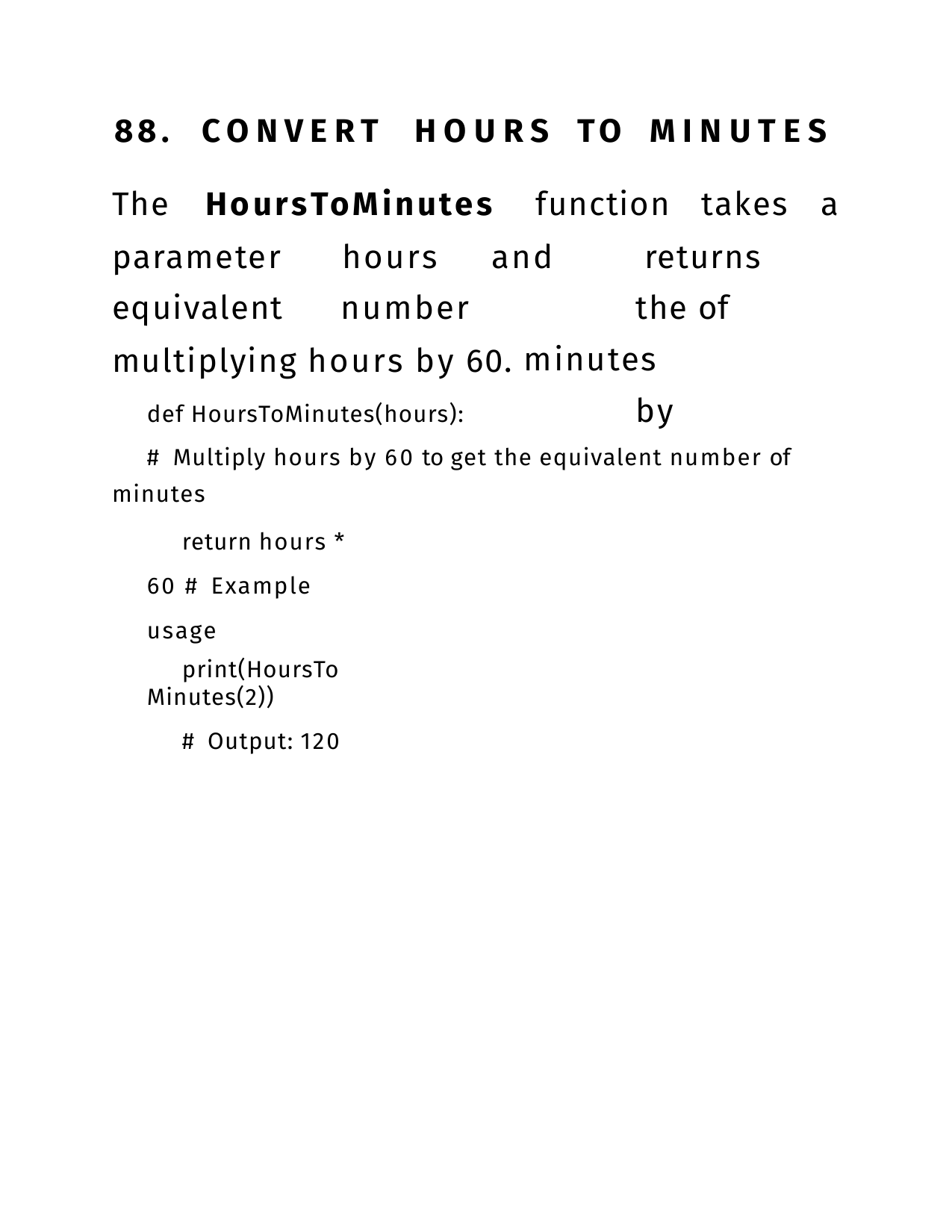

88.	CONVERT	HOURS	TO	MINUTES
The	HoursToMinutes	function	takes	a
parameter equivalent
hours number
and	 returns	the of	minutes		by
multiplying hours by 60.
def HoursToMinutes(hours):
# Multiply hours by 60 to get the equivalent number of minutes
return hours * 60 # Example usage
print(HoursToMinutes(2))
# Output: 120